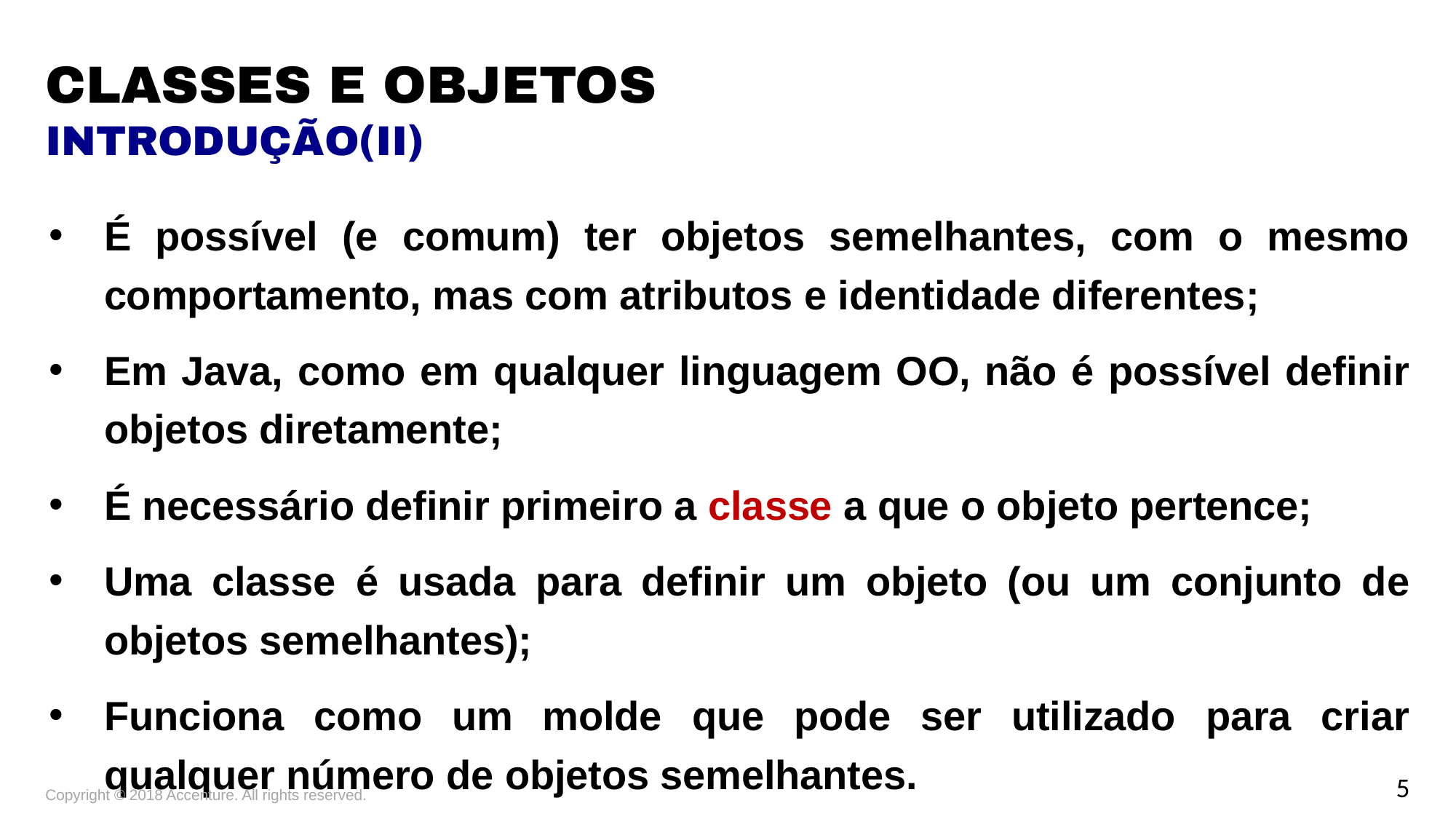

# Classes e objetos introdução(II)
É possível (e comum) ter objetos semelhantes, com o mesmo comportamento, mas com atributos e identidade diferentes;
Em Java, como em qualquer linguagem OO, não é possível definir objetos diretamente;
É necessário definir primeiro a classe a que o objeto pertence;
Uma classe é usada para definir um objeto (ou um conjunto de objetos semelhantes);
Funciona como um molde que pode ser utilizado para criar qualquer número de objetos semelhantes.

Copyright © 2018 Accenture. All rights reserved.
5